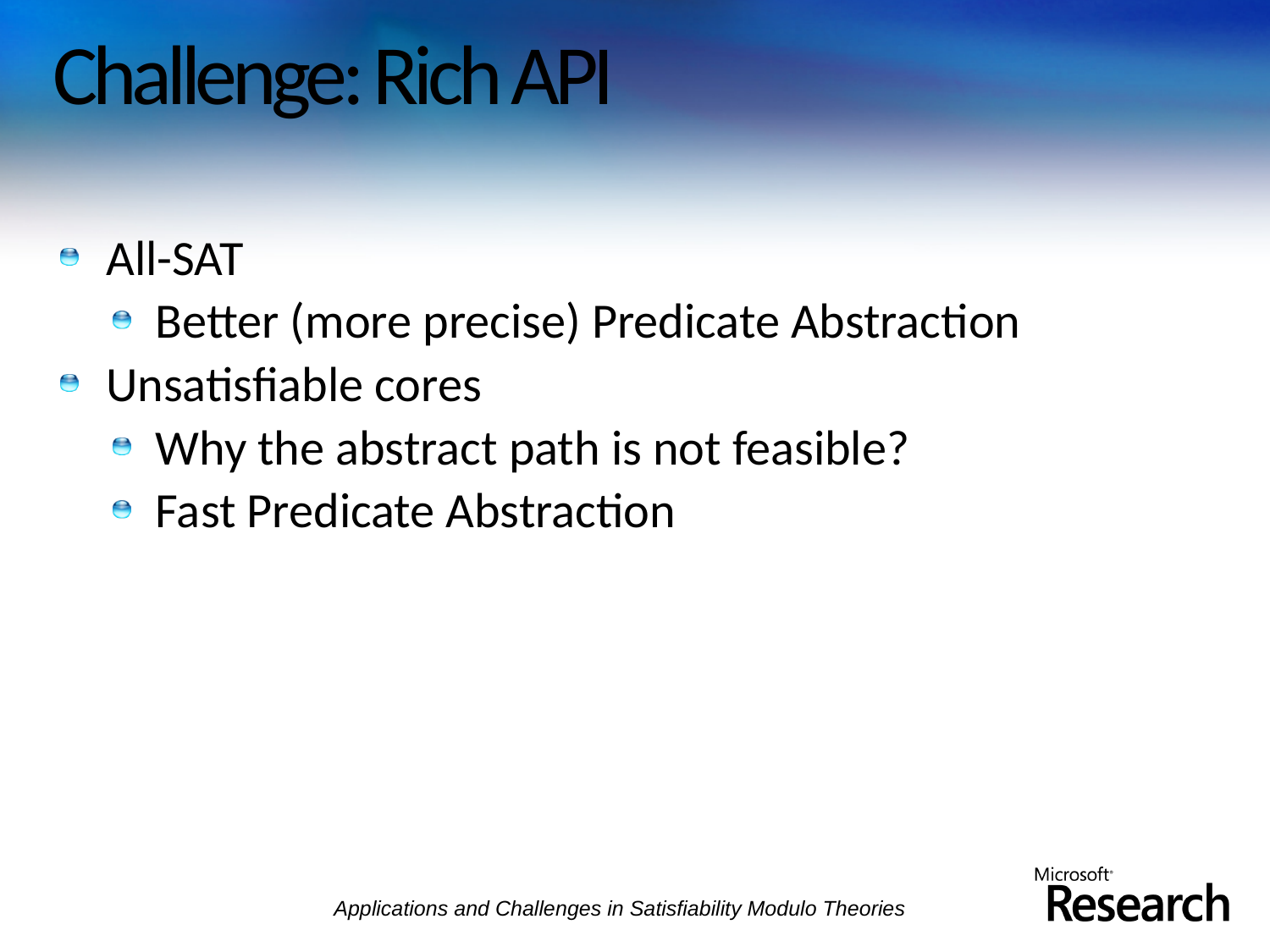

# Challenge: Rich API
All-SAT
Better (more precise) Predicate Abstraction
Unsatisfiable cores
Why the abstract path is not feasible?
Fast Predicate Abstraction
Applications and Challenges in Satisfiability Modulo Theories